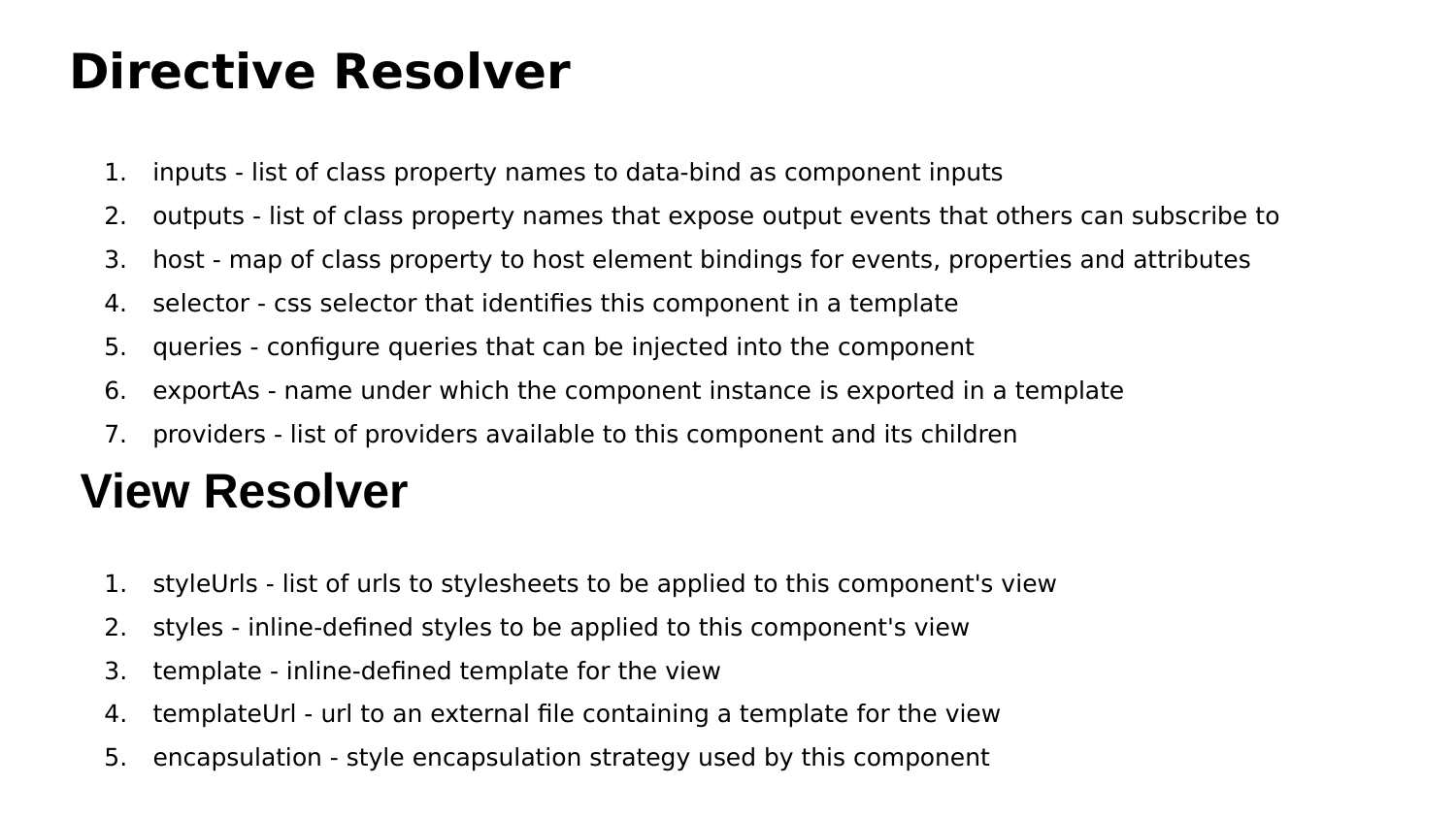

Directive Resolver
inputs - list of class property names to data-bind as component inputs
outputs - list of class property names that expose output events that others can subscribe to
host - map of class property to host element bindings for events, properties and attributes
selector - css selector that identifies this component in a template
queries - configure queries that can be injected into the component
exportAs - name under which the component instance is exported in a template
providers - list of providers available to this component and its children
View Resolver
styleUrls - list of urls to stylesheets to be applied to this component's view
styles - inline-defined styles to be applied to this component's view
template - inline-defined template for the view
templateUrl - url to an external file containing a template for the view
encapsulation - style encapsulation strategy used by this component